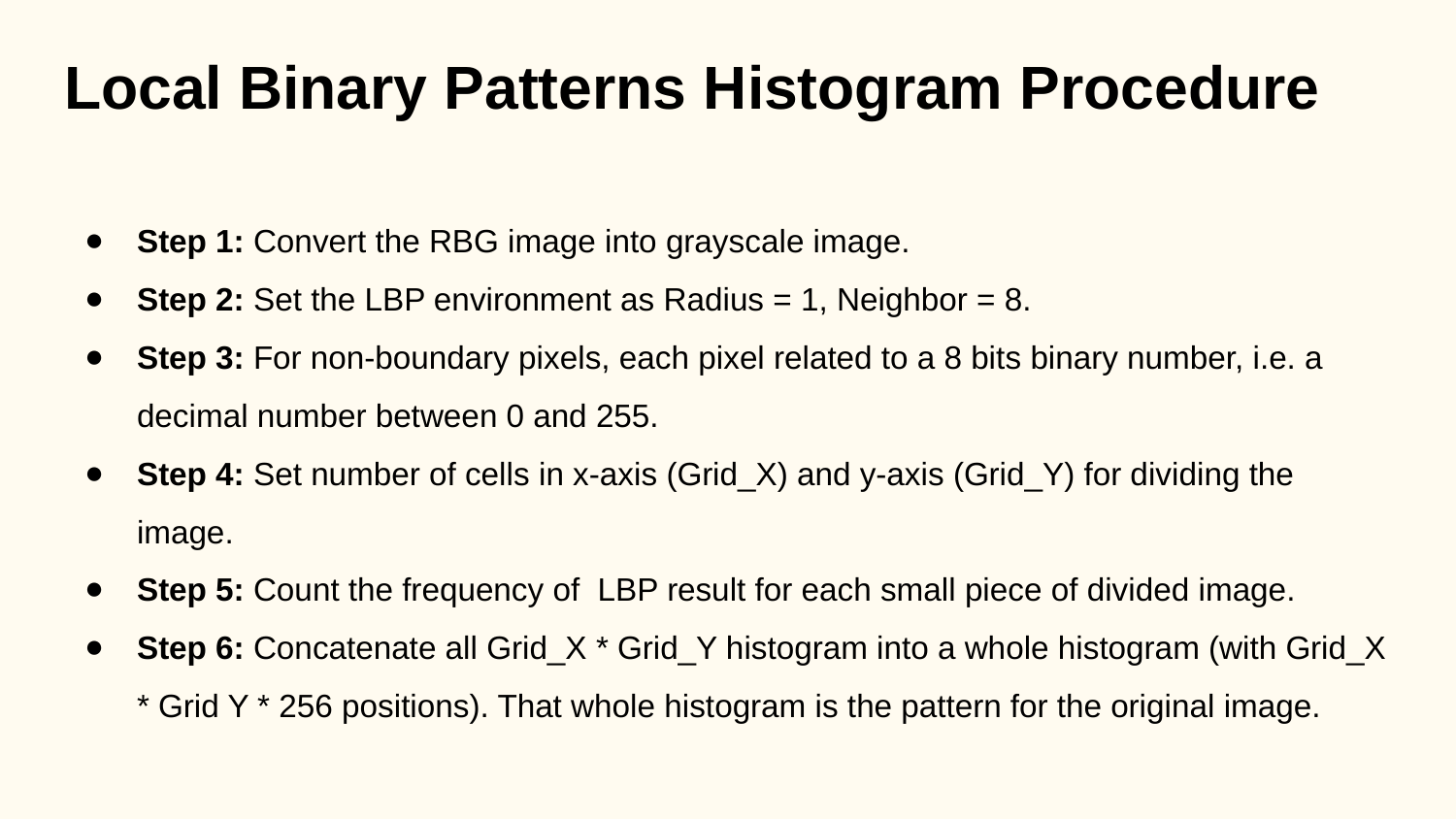

# Local Binary Patterns Histogram Procedure

Step 1: Convert the RBG image into grayscale image.
Step 2: Set the LBP environment as Radius = 1, Neighbor = 8.
Step 3: For non-boundary pixels, each pixel related to a 8 bits binary number, i.e. a decimal number between 0 and 255.
Step 4: Set number of cells in x-axis (Grid_X) and y-axis (Grid_Y) for dividing the image.
Step 5: Count the frequency of  LBP result for each small piece of divided image.
Step 6: Concatenate all Grid_X * Grid_Y histogram into a whole histogram (with Grid_X * Grid Y * 256 positions). That whole histogram is the pattern for the original image.